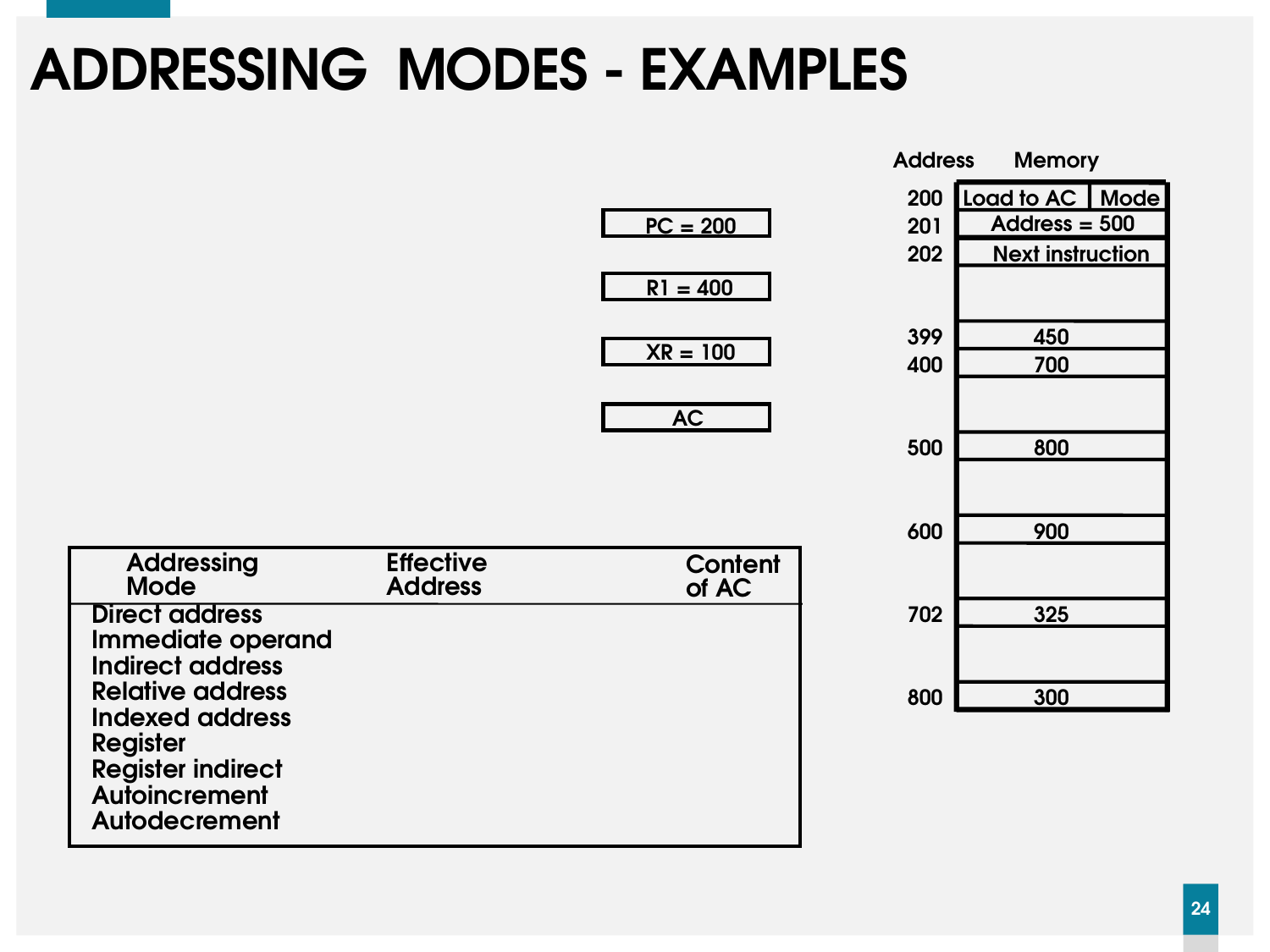

# ADDRESSING  MODES - EXAMPLES
Address
Memory
200
Load to AC    Mode

Address = 500
PC = 200
201

202
Next instruction

R1 = 400

399
450

XR = 100

400
700

AC

500
800

600
900

Addressing
Mode
Effective
Address
Content
of AC
Direct address
Immediate operand
Indirect address
Relative address
Indexed address
Register
Register indirect
Autoincrement
Autodecrement

702
325

800
300